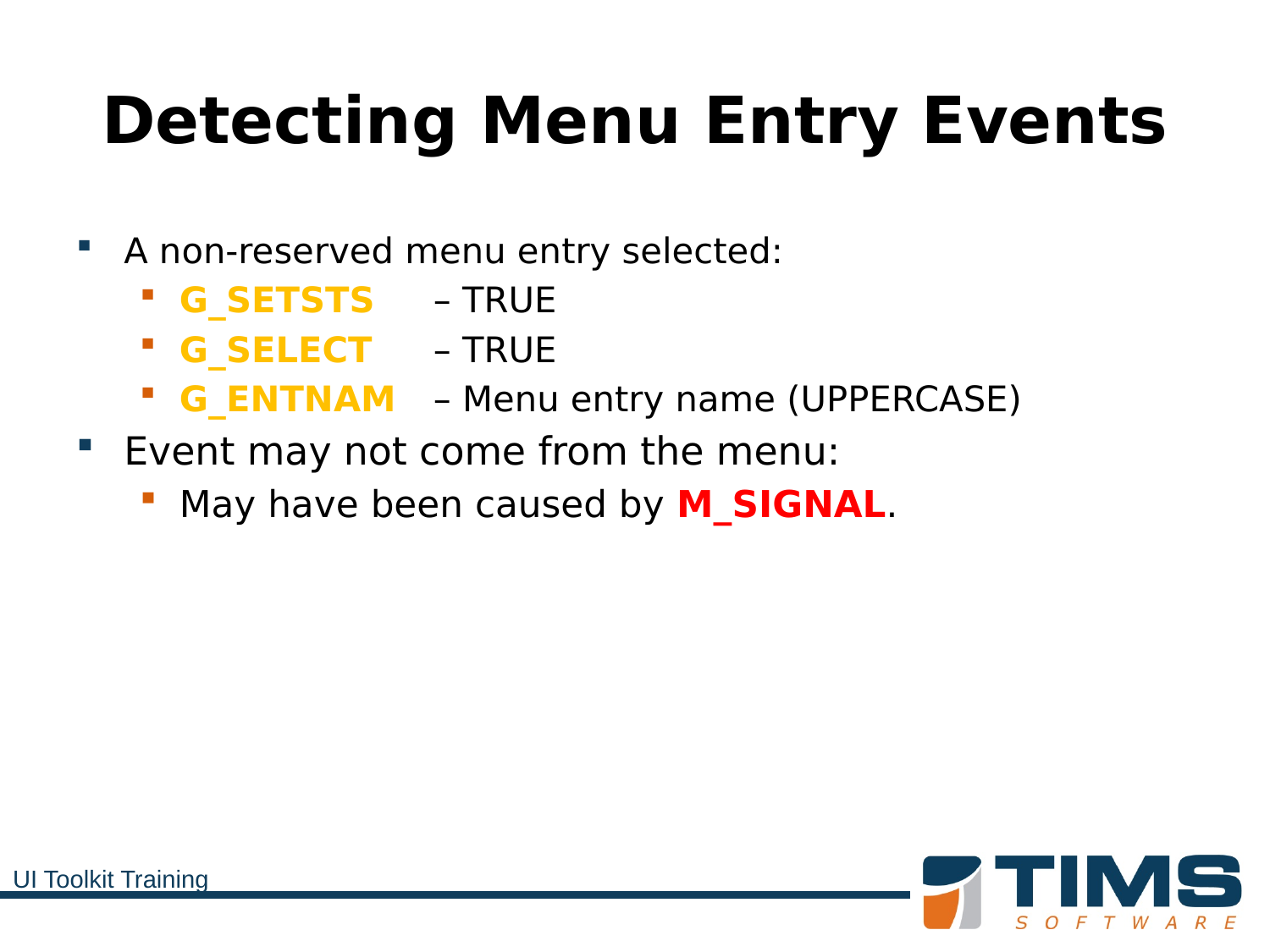

# Detecting Menu Entry Events
A non-reserved menu entry selected:
G_SETSTS 	– TRUE
G_SELECT 	– TRUE
G_ENTNAM 	– Menu entry name (UPPERCASE)
Event may not come from the menu:
May have been caused by M_SIGNAL.
UI Toolkit Training